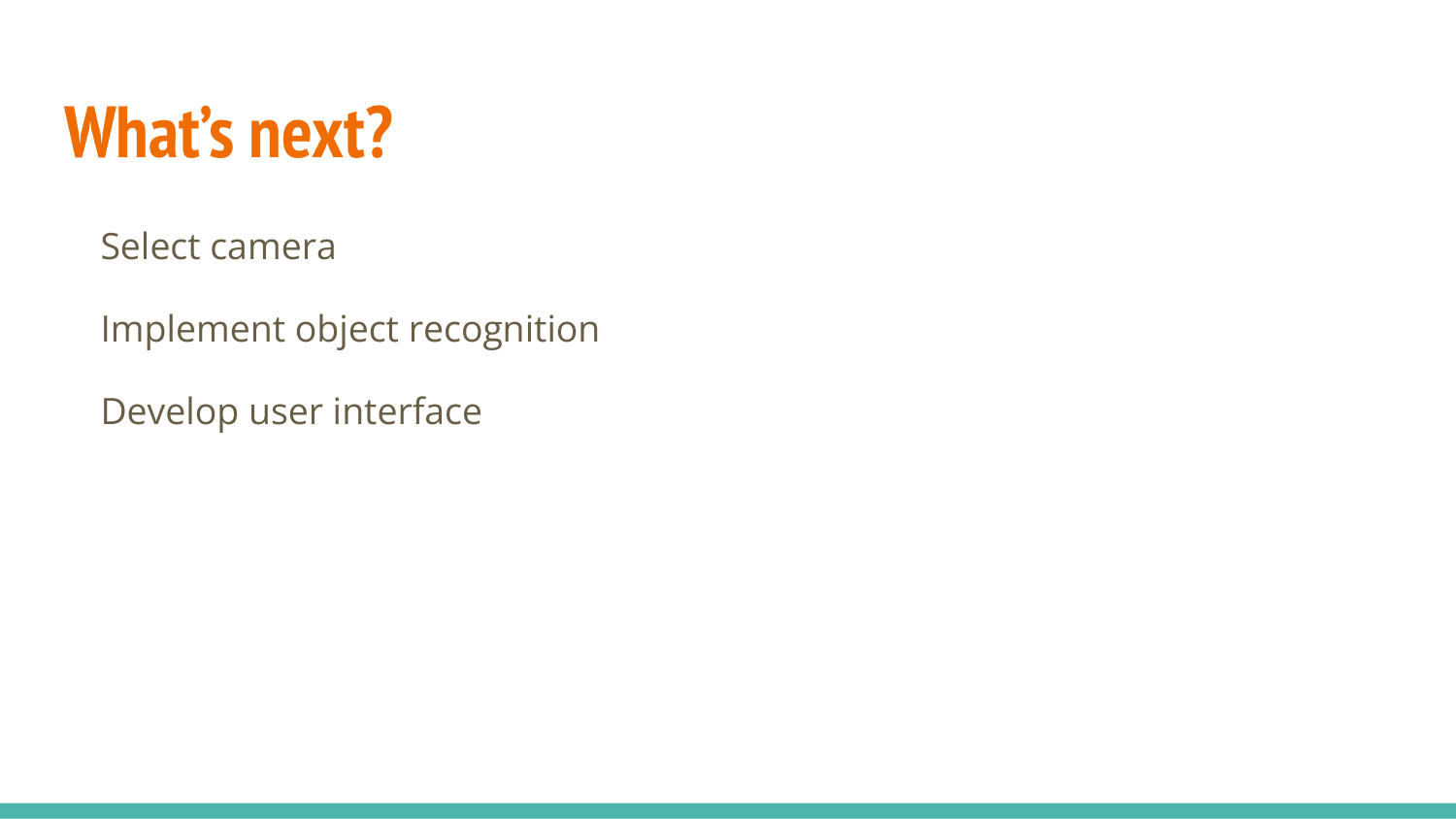

# What’s next?
Select camera
Implement object recognition
Develop user interface